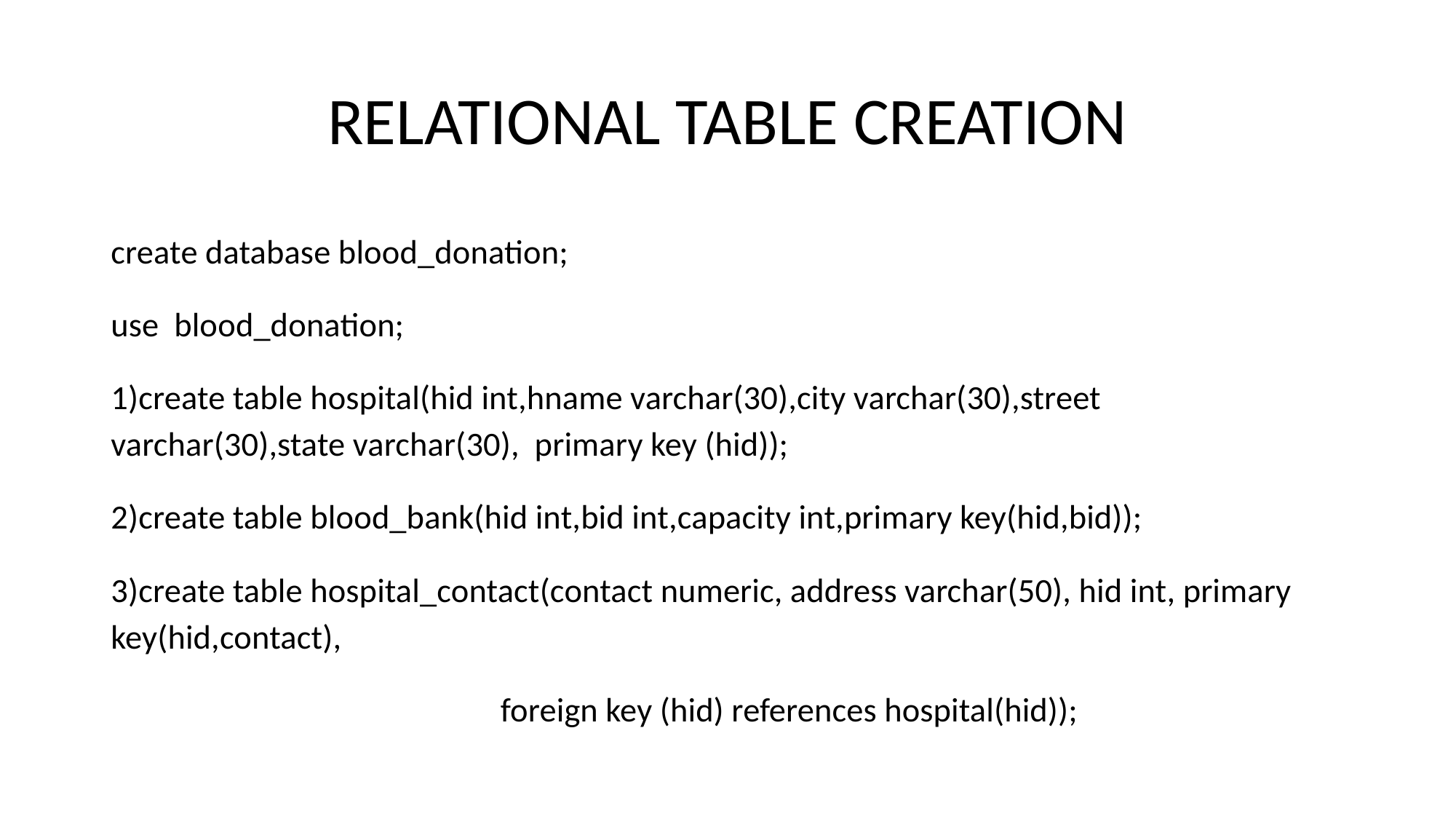

# RELATIONAL TABLE CREATION
create database blood_donation;
use  blood_donation;
1)create table hospital(hid int,hname varchar(30),city varchar(30),street varchar(30),state varchar(30),  primary key (hid));
2)create table blood_bank(hid int,bid int,capacity int,primary key(hid,bid));
3)create table hospital_contact(contact numeric, address varchar(50), hid int, primary key(hid,contact),
                                                   foreign key (hid) references hospital(hid));